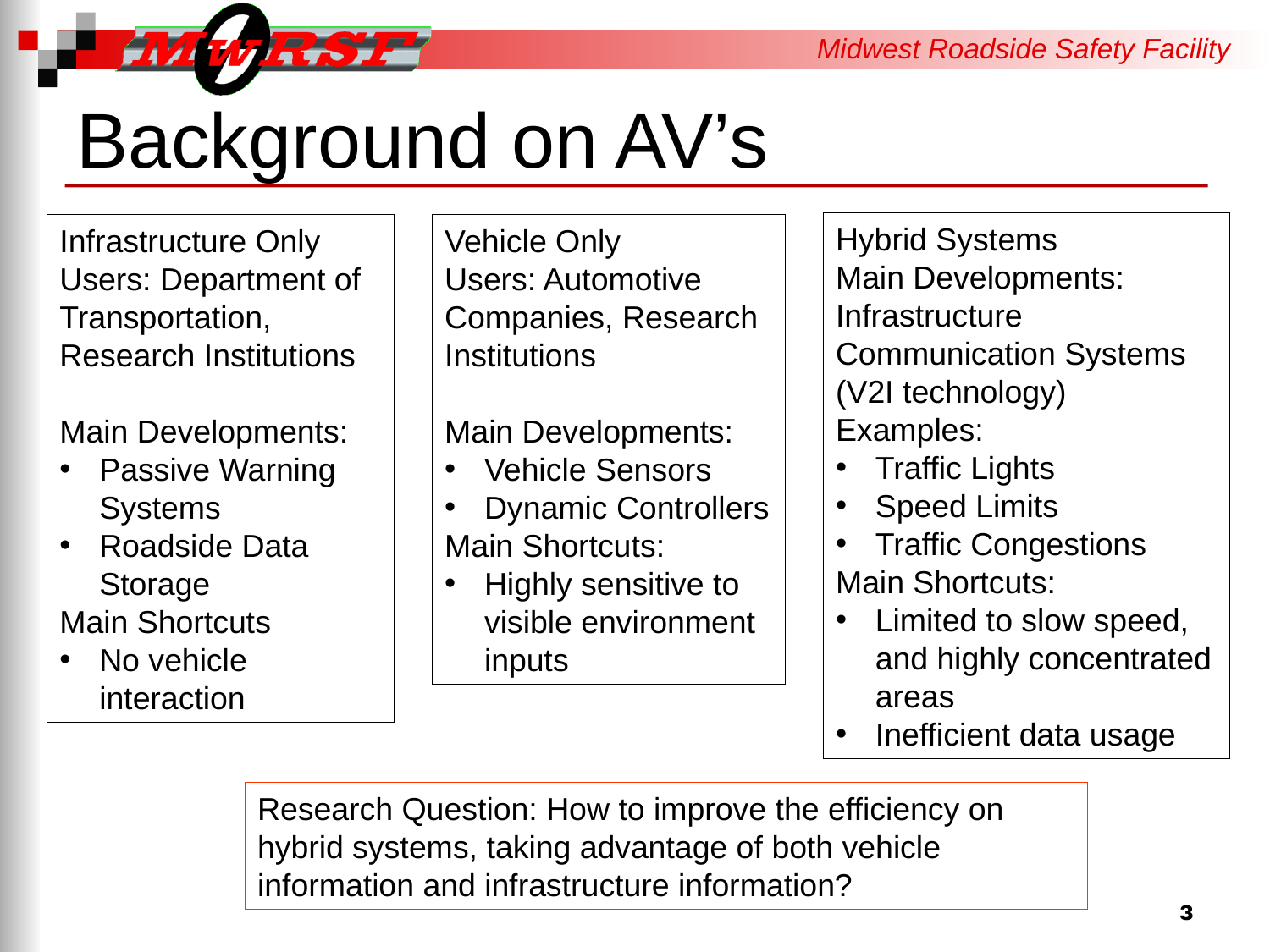

# Background on AV’s
Hybrid Systems
Main Developments:
Infrastructure Communication Systems (V2I technology)
Examples:
Traffic Lights
Speed Limits
Traffic Congestions
Main Shortcuts:
Limited to slow speed, and highly concentrated areas
Inefficient data usage
Infrastructure Only
Users: Department of Transportation, Research Institutions

Main Developments:
Passive Warning Systems
Roadside Data Storage
Main Shortcuts
No vehicle interaction
Vehicle Only
Users: Automotive Companies, Research Institutions

Main Developments:
Vehicle Sensors
Dynamic Controllers
Main Shortcuts:
Highly sensitive to visible environment inputs
Research Question: How to improve the efficiency on hybrid systems, taking advantage of both vehicle information and infrastructure information?
3